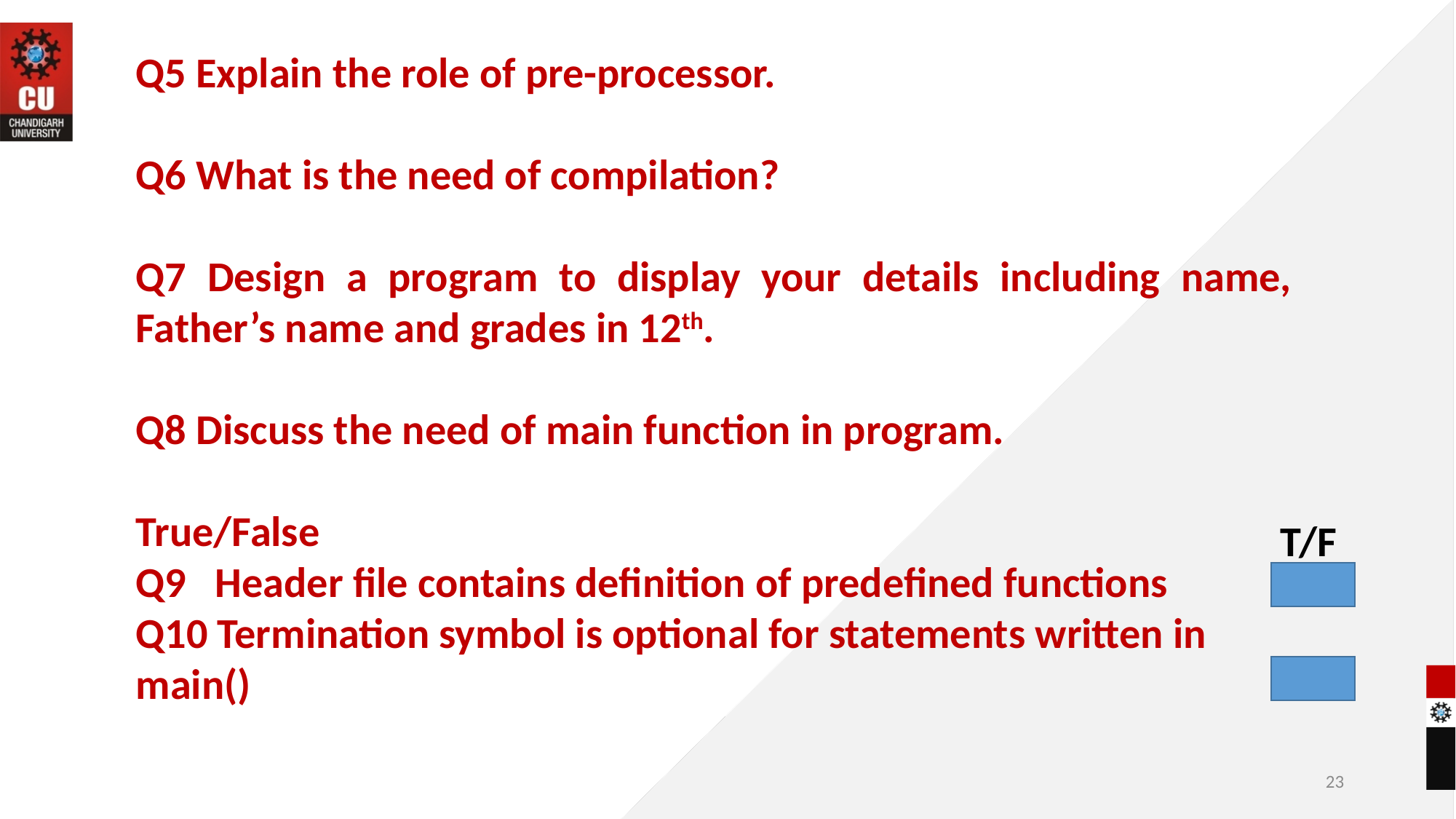

Q5 Explain the role of pre-processor.

Q6 What is the need of compilation?

Q7 Design a program to display your details including name, Father’s name and grades in 12th.

Q8 Discuss the need of main function in program.

True/False
Q9   Header file contains definition of predefined functions
Q10 Termination symbol is optional for statements written in main()
T/F

23